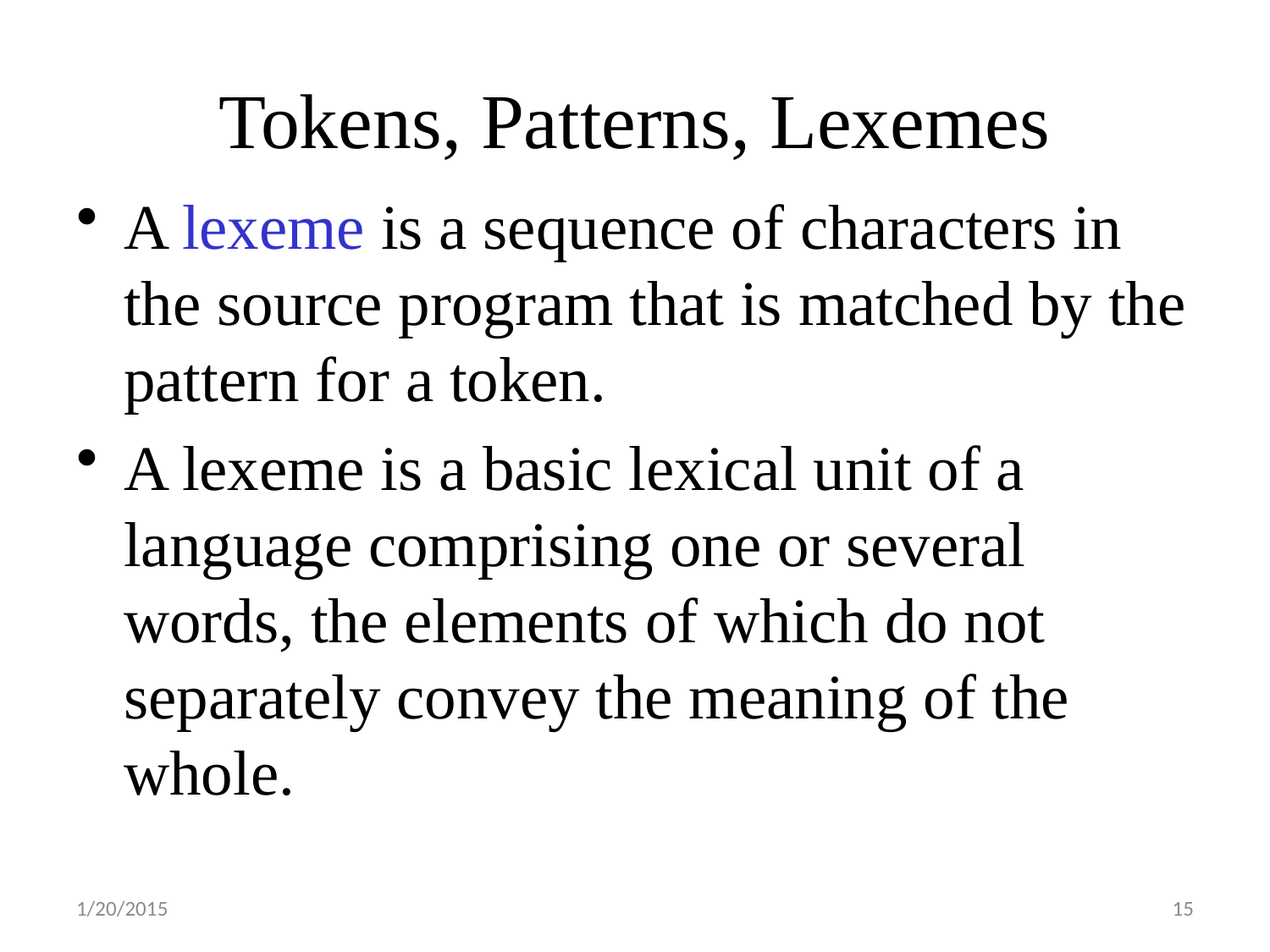

# Tokens, Patterns, Lexemes
A lexeme is a sequence of characters in the source program that is matched by the pattern for a token.
A lexeme is a basic lexical unit of a language comprising one or several words, the elements of which do not separately convey the meaning of the whole.
1/20/2015
15